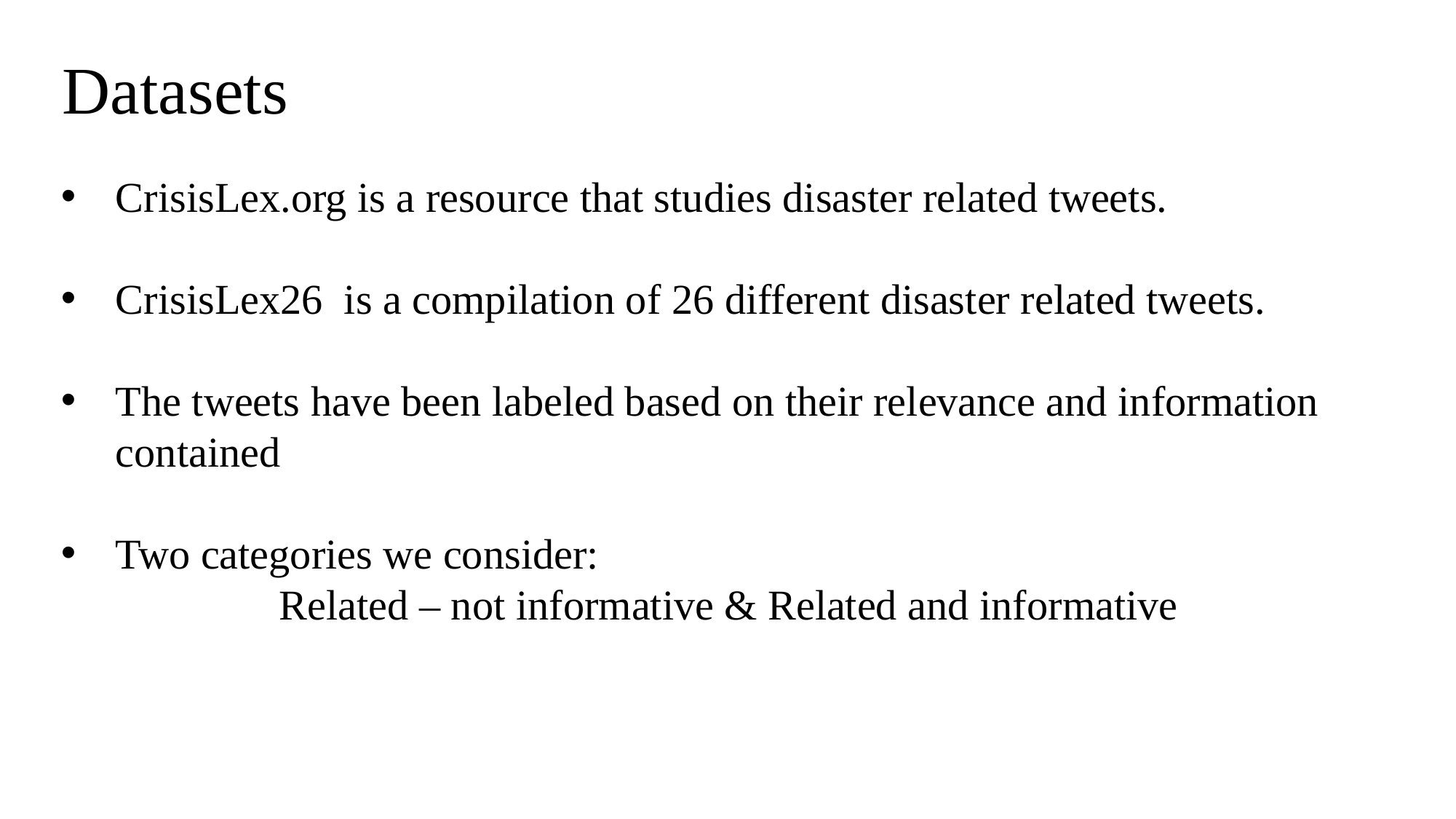

Datasets
CrisisLex.org is a resource that studies disaster related tweets.

CrisisLex26  is a compilation of 26 different disaster related tweets.

The tweets have been labeled based on their relevance and information contained

Two categories we consider:
		Related – not informative & Related and informative